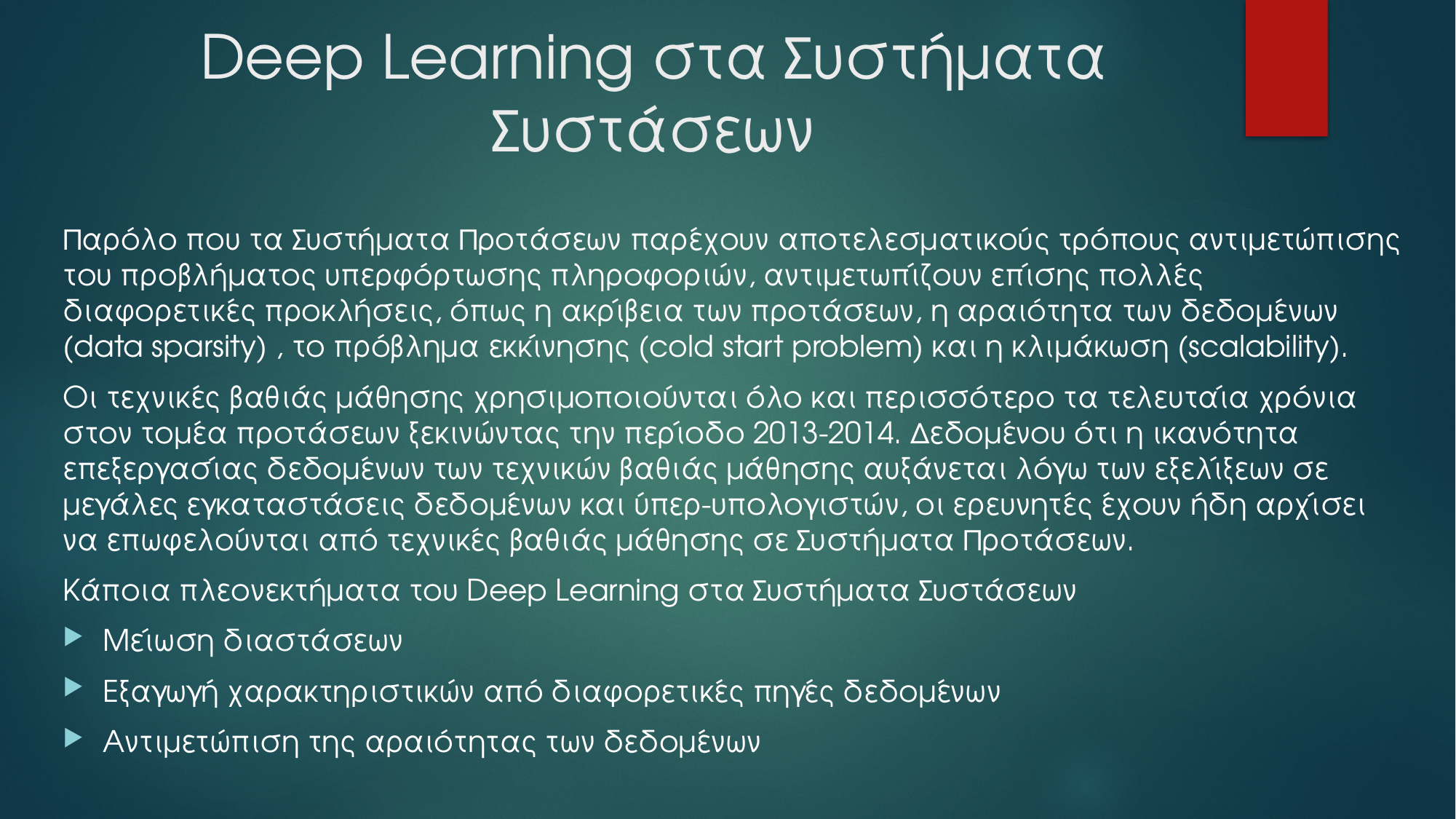

# Deep Learning στα Συστήματα Συστάσεων
Παρόλο που τα Συστήματα Προτάσεων παρέχουν αποτελεσματικούς τρόπους αντιμετώπισης του προβλήματος υπερφόρτωσης πληροφοριών, αντιμετωπίζουν επίσης πολλές διαφορετικές προκλήσεις, όπως η ακρίβεια των προτάσεων, η αραιότητα των δεδομένων (data sparsity) , το πρόβλημα εκκίνησης (cold start problem) και η κλιμάκωση (scalability).
Οι τεχνικές βαθιάς μάθησης χρησιμοποιούνται όλο και περισσότερο τα τελευταία χρόνια στον τομέα προτάσεων ξεκινώντας την περίοδο 2013-2014. Δεδομένου ότι η ικανότητα επεξεργασίας δεδομένων των τεχνικών βαθιάς μάθησης αυξάνεται λόγω των εξελίξεων σε μεγάλες εγκαταστάσεις δεδομένων και ύπερ-υπολογιστών, οι ερευνητές έχουν ήδη αρχίσει να επωφελούνται από τεχνικές βαθιάς μάθησης σε Συστήματα Προτάσεων.
Κάποια πλεονεκτήματα του Deep Learning στα Συστήματα Συστάσεων
Μείωση διαστάσεων
Εξαγωγή χαρακτηριστικών από διαφορετικές πηγές δεδομένων
Αντιμετώπιση της αραιότητας των δεδομένων